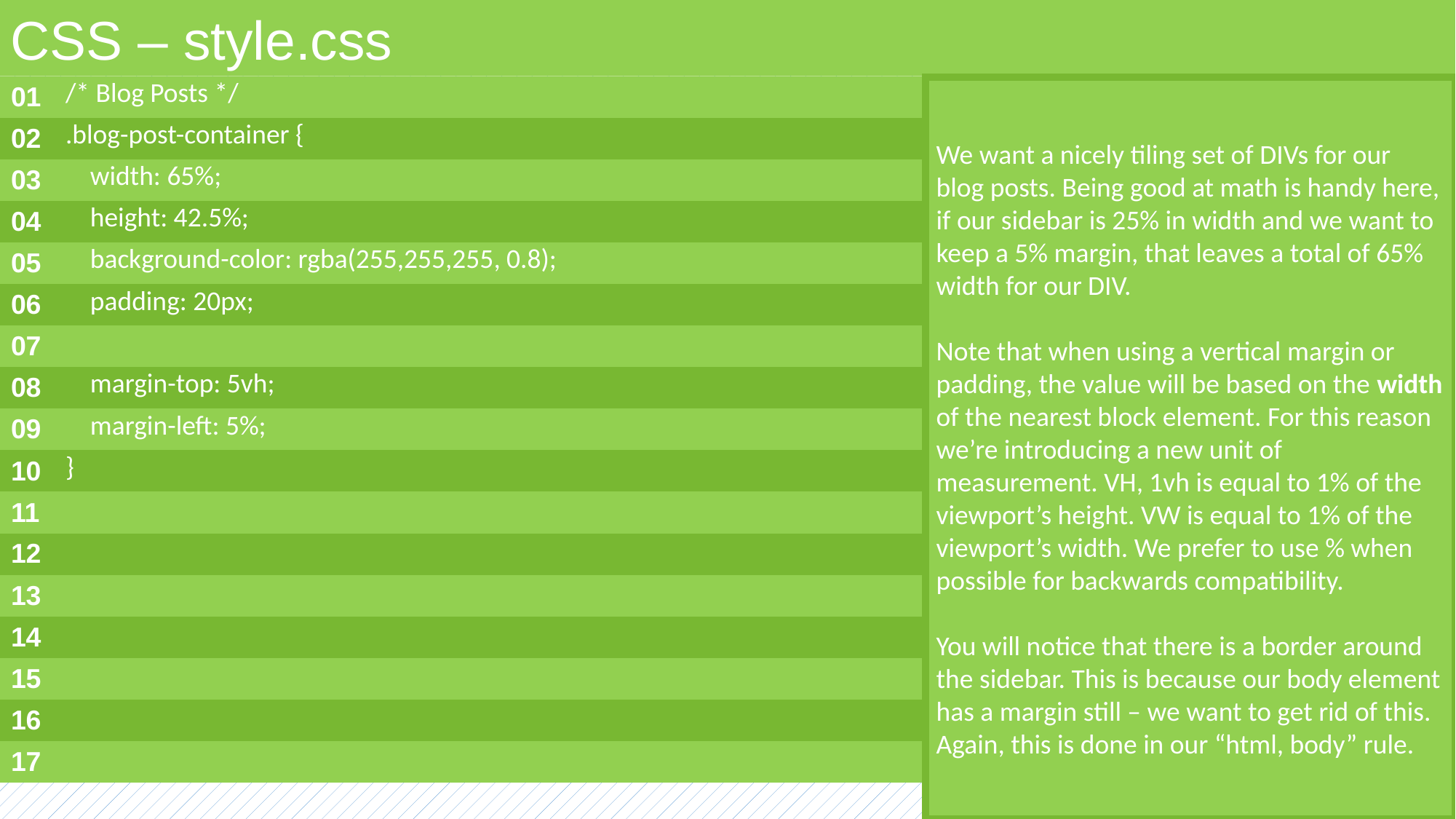

CSS – style.css
| 01 | /\* Blog Posts \*/ |
| --- | --- |
| 02 | .blog-post-container { |
| 03 | width: 65%; |
| 04 | height: 42.5%; |
| 05 | background-color: rgba(255,255,255, 0.8); |
| 06 | padding: 20px; |
| 07 |  |
| 08 | margin-top: 5vh; |
| 09 | margin-left: 5%; |
| 10 | } |
| 11 |  |
| 12 |  |
| 13 |  |
| 14 |  |
| 15 |  |
| 16 |  |
| 17 |  |
We want a nicely tiling set of DIVs for our blog posts. Being good at math is handy here, if our sidebar is 25% in width and we want to keep a 5% margin, that leaves a total of 65% width for our DIV.

Note that when using a vertical margin or padding, the value will be based on the width of the nearest block element. For this reason we’re introducing a new unit of measurement. VH, 1vh is equal to 1% of the viewport’s height. VW is equal to 1% of the viewport’s width. We prefer to use % when possible for backwards compatibility.

You will notice that there is a border around the sidebar. This is because our body element has a margin still – we want to get rid of this. Again, this is done in our “html, body” rule.